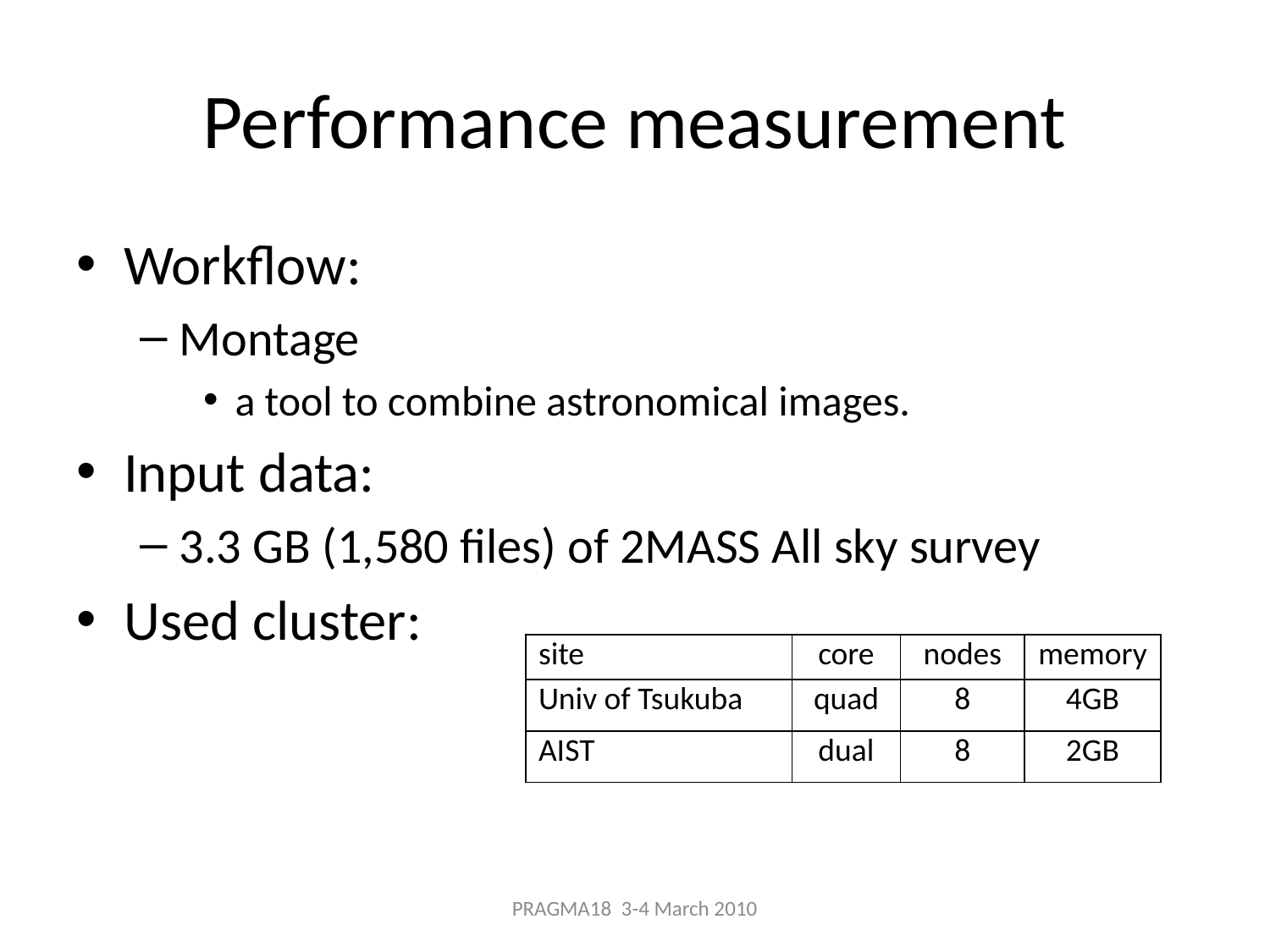

# Performance measurement
Workflow:
Montage
a tool to combine astronomical images.
Input data:
3.3 GB (1,580 files) of 2MASS All sky survey
Used cluster:
| site | core | nodes | memory |
| --- | --- | --- | --- |
| Univ of Tsukuba | quad | 8 | 4GB |
| AIST | dual | 8 | 2GB |
PRAGMA18  3-4 March 2010